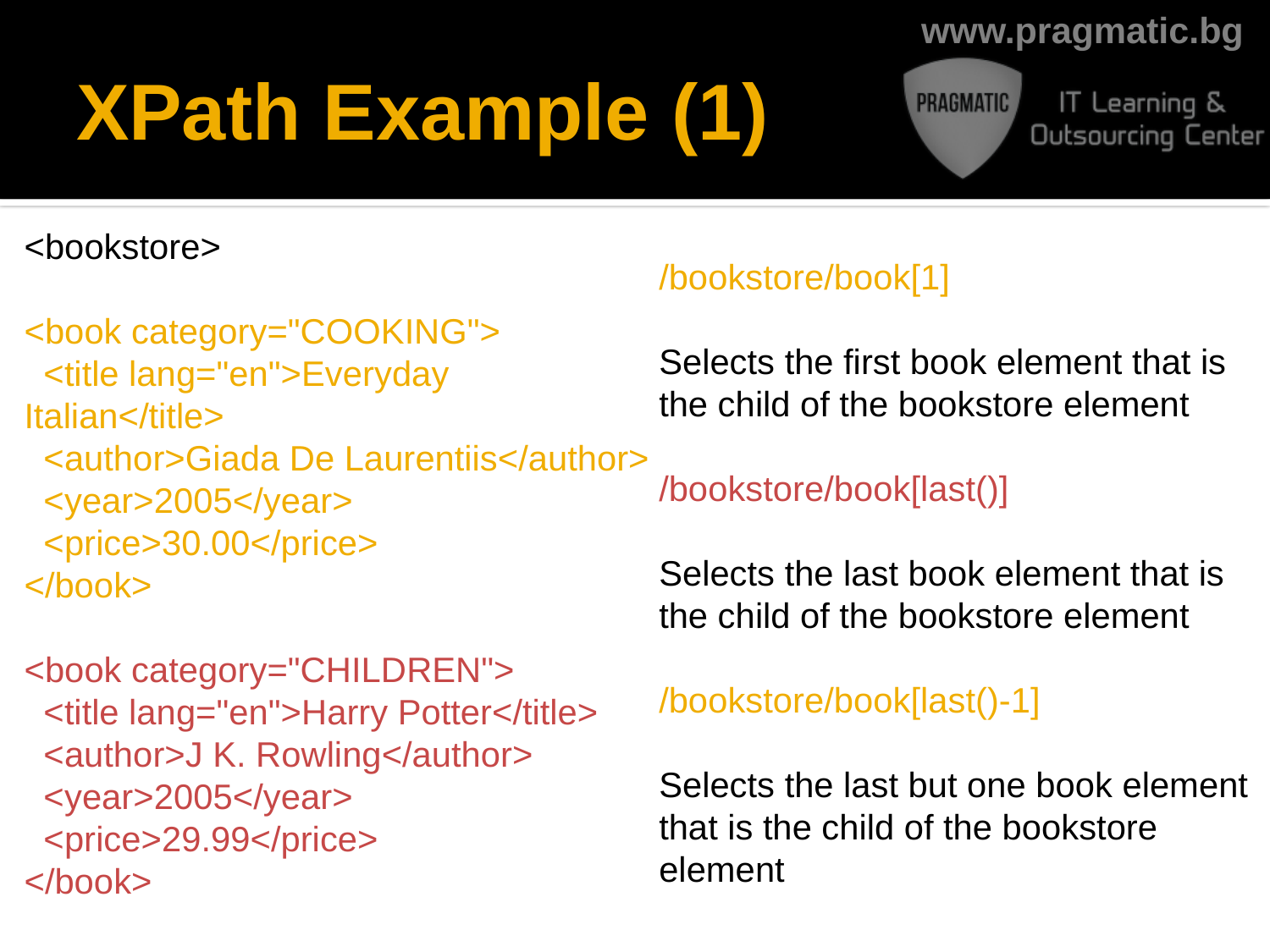

# XPath Example (1)

/bookstore/book[1]

Selects the first book element that is the child of the bookstore element

/bookstore/book[last()]

Selects the last book element that is the child of the bookstore element

/bookstore/book[last()-1]

Selects the last but one book element that is the child of the bookstore element
<bookstore>
<book category="COOKING">
  <title lang="en">Everyday Italian</title>
  <author>Giada De Laurentiis</author>
  <year>2005</year>
  <price>30.00</price>
</book>
<book category="CHILDREN">
  <title lang="en">Harry Potter</title>
  <author>J K. Rowling</author>
  <year>2005</year>
  <price>29.99</price>
</book>
</bookstore>